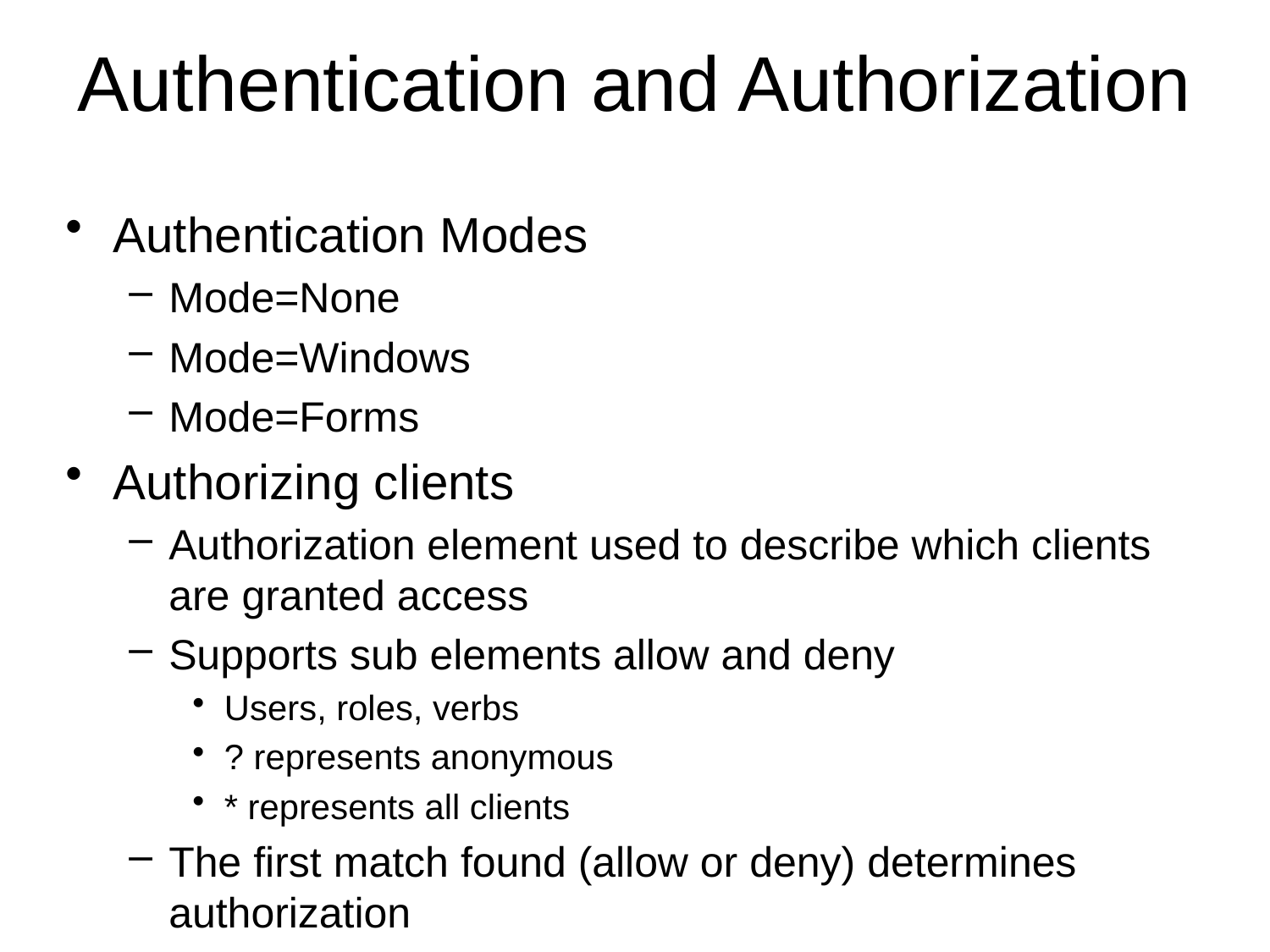

# Authentication and Authorization
Authentication Modes
Mode=None
Mode=Windows
Mode=Forms
Authorizing clients
Authorization element used to describe which clients are granted access
Supports sub elements allow and deny
Users, roles, verbs
? represents anonymous
* represents all clients
The first match found (allow or deny) determines authorization